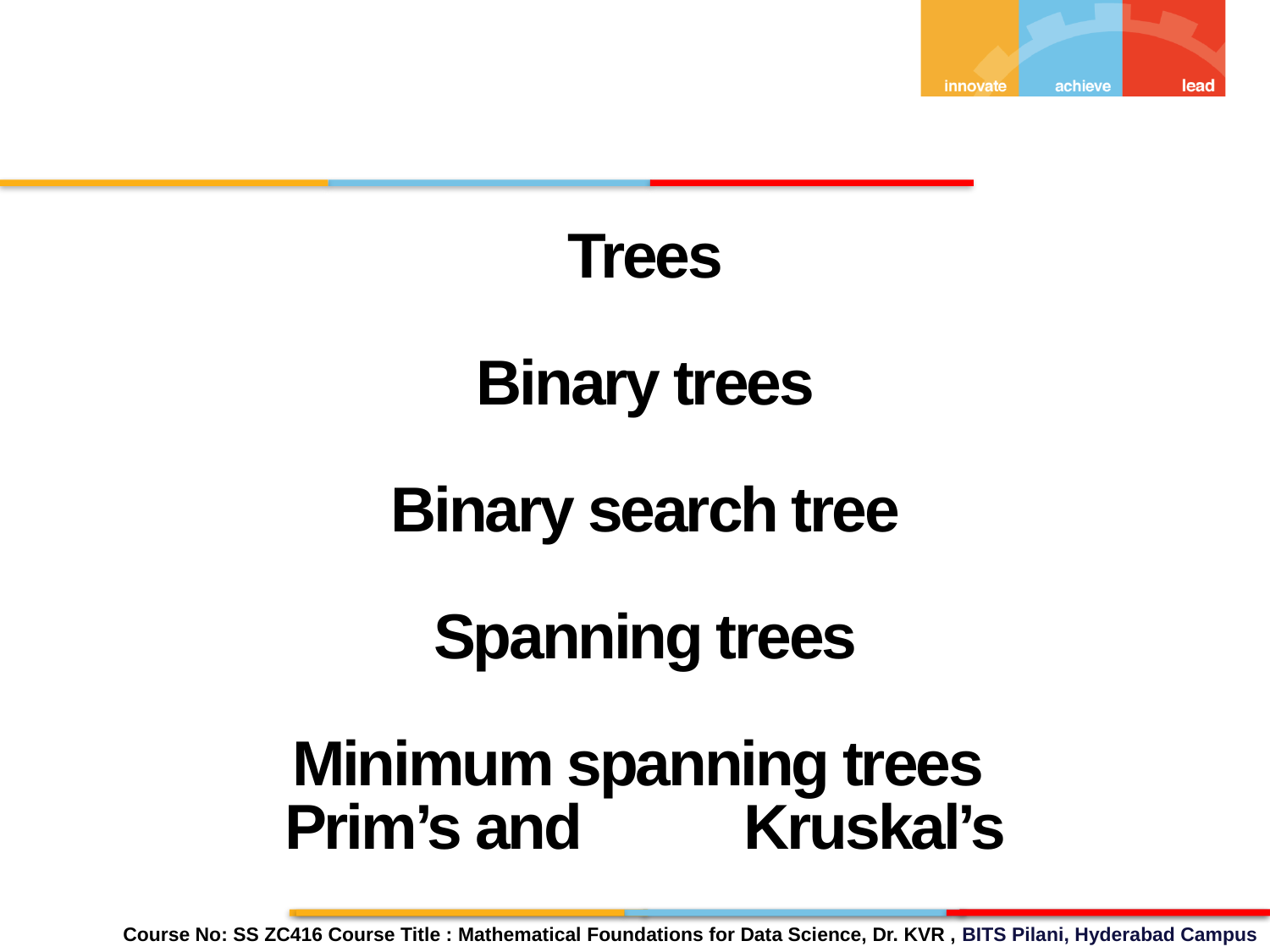

Trees

Binary trees

Binary search tree

Spanning trees

Minimum spanning trees
Prim’s and           Kruskal’s